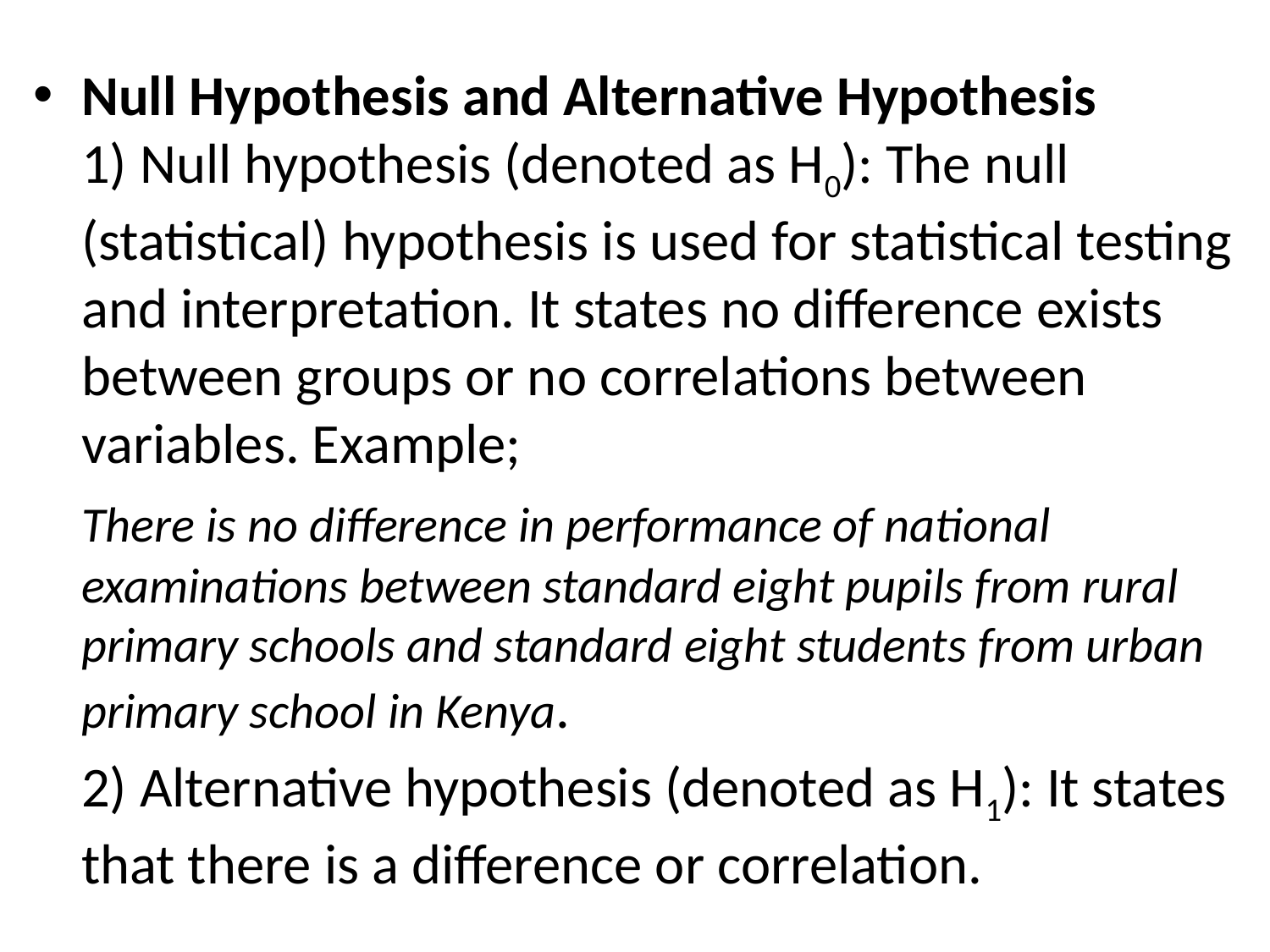

Null Hypothesis and Alternative Hypothesis
1) Null hypothesis (denoted as H0): The null (statistical) hypothesis is used for statistical testing and interpretation. It states no difference exists between groups or no correlations between variables. Example;
	There is no difference in performance of national examinations between standard eight pupils from rural primary schools and standard eight students from urban primary school in Kenya.
	2) Alternative hypothesis (denoted as H1): It states that there is a difference or correlation.